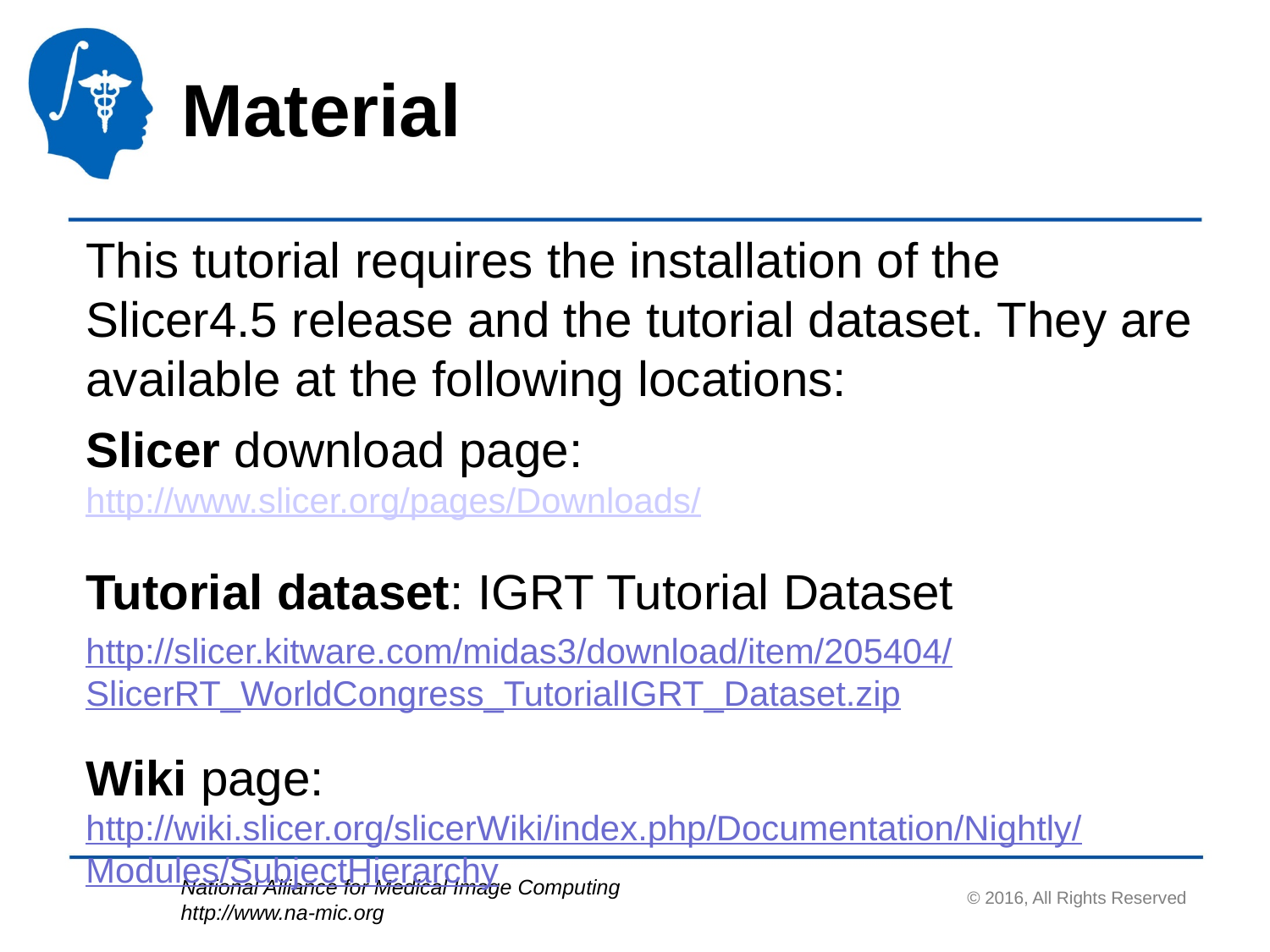

Material

This tutorial requires the installation of the Slicer4.5 release and the tutorial dataset. They are available at the following locations:
Slicer download page:http://www.slicer.org/pages/Downloads/

Tutorial dataset: IGRT Tutorial Dataset
http://slicer.kitware.com/midas3/download/item/205404/SlicerRT_WorldCongress_TutorialIGRT_Dataset.zip

Wiki page: http://wiki.slicer.org/slicerWiki/index.php/Documentation/Nightly/Modules/SubjectHierarchy
© 2016, All Rights Reserved